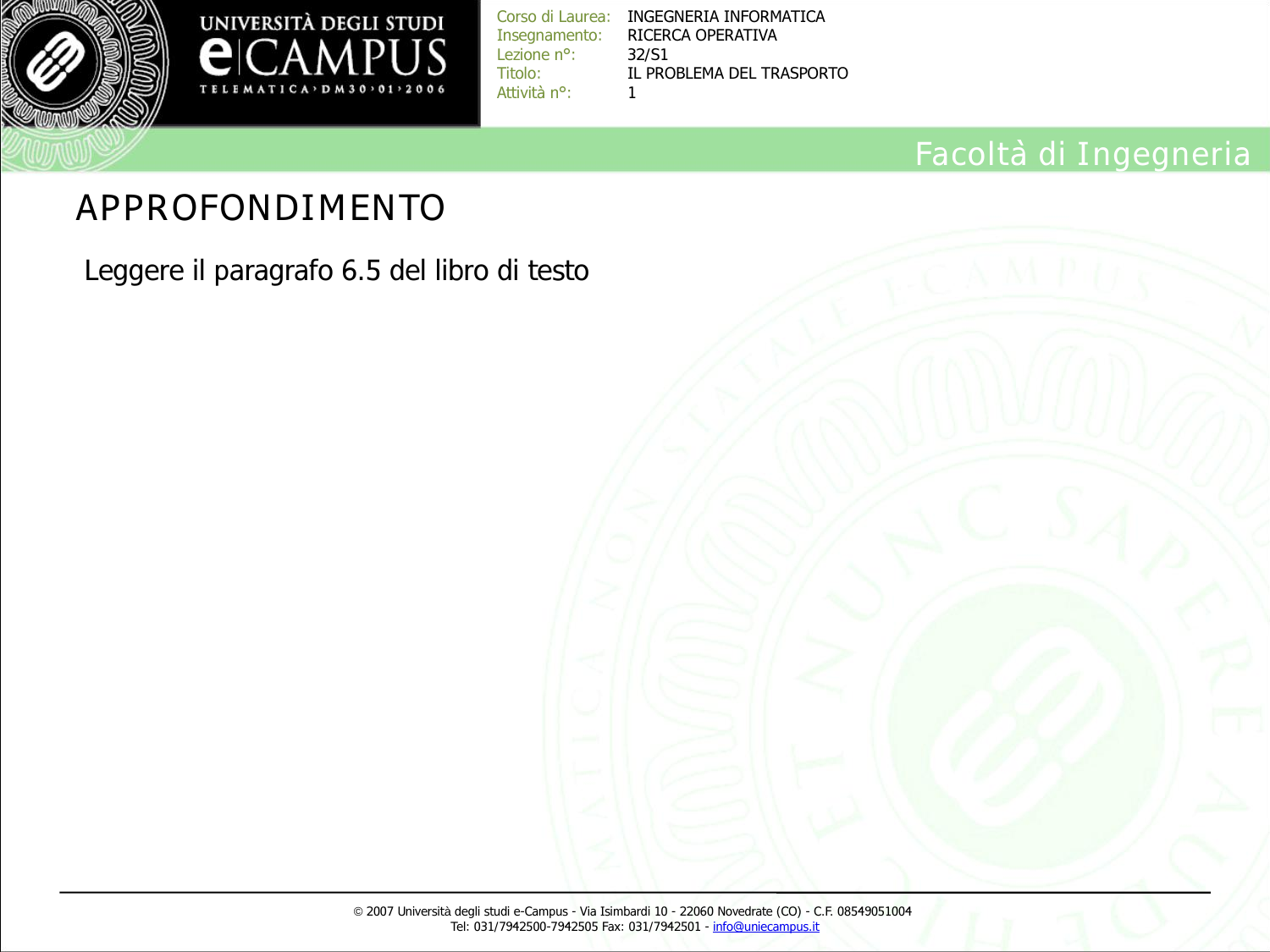

# APPROFONDIMENTO
Leggere il paragrafo 6.5 del libro di testo